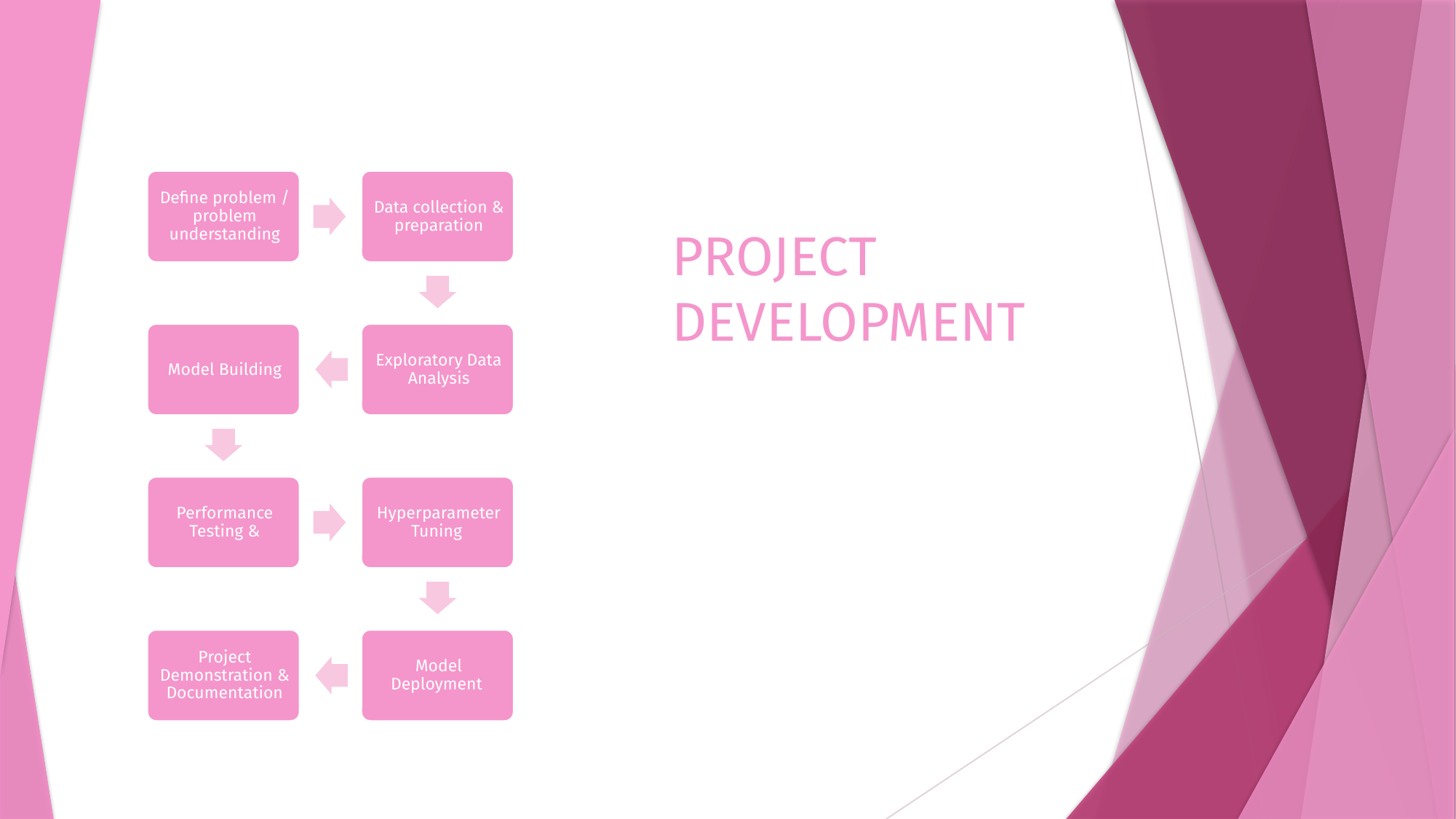

Define problem / problem understanding

Data collection & preparation

Exploratory Data Analysis

Model Building

Performance Testing &

Hyperparameter Tuning

Model Deployment

Project Demonstration & Documentation
# PROJECT DEVELOPMENT